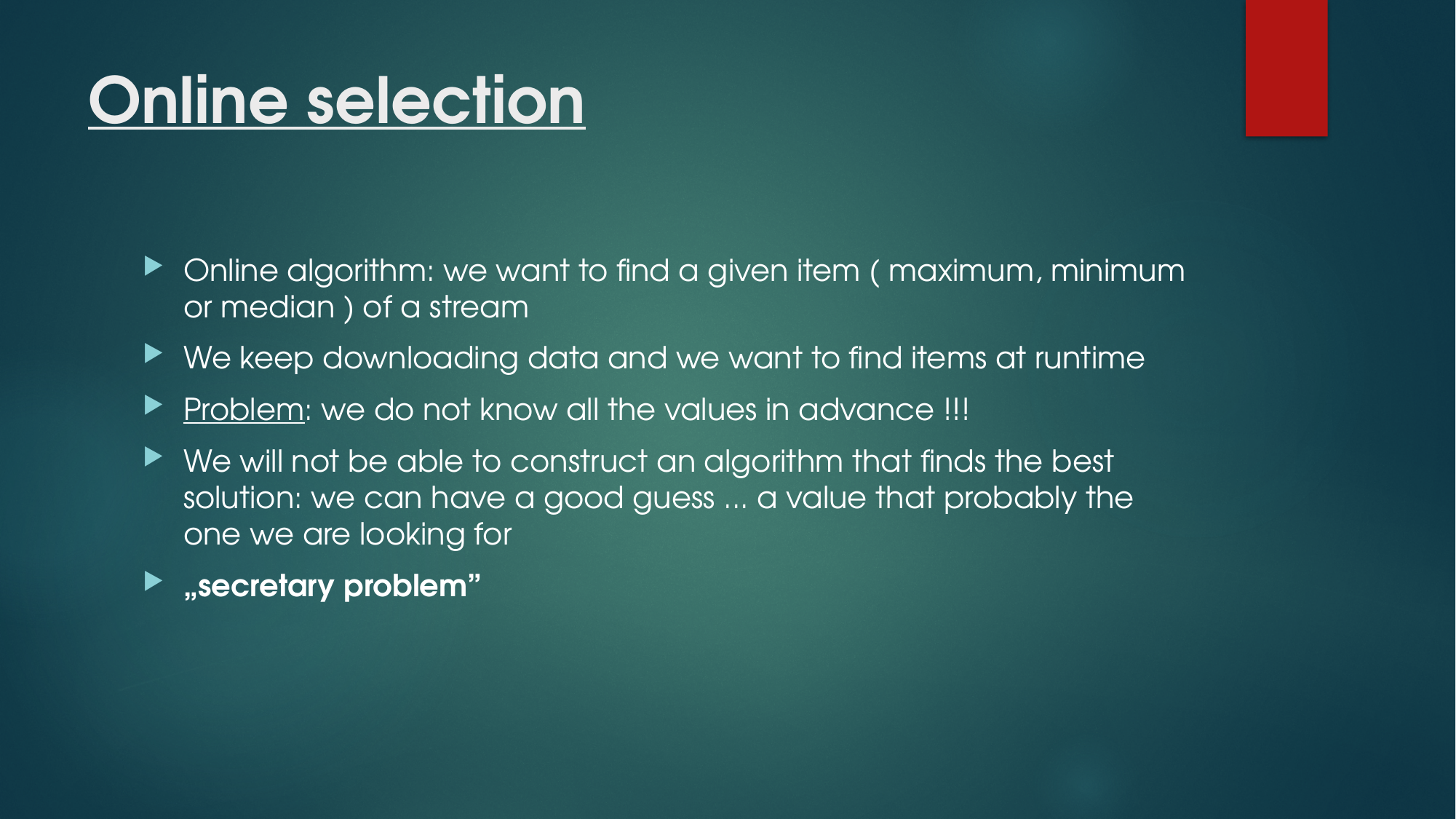

# Online selection
Online algorithm: we want to find a given item ( maximum, minimum or median ) of a stream
We keep downloading data and we want to find items at runtime
Problem: we do not know all the values in advance !!!
We will not be able to construct an algorithm that finds the best solution: we can have a good guess ... a value that probably the one we are looking for
„secretary problem”